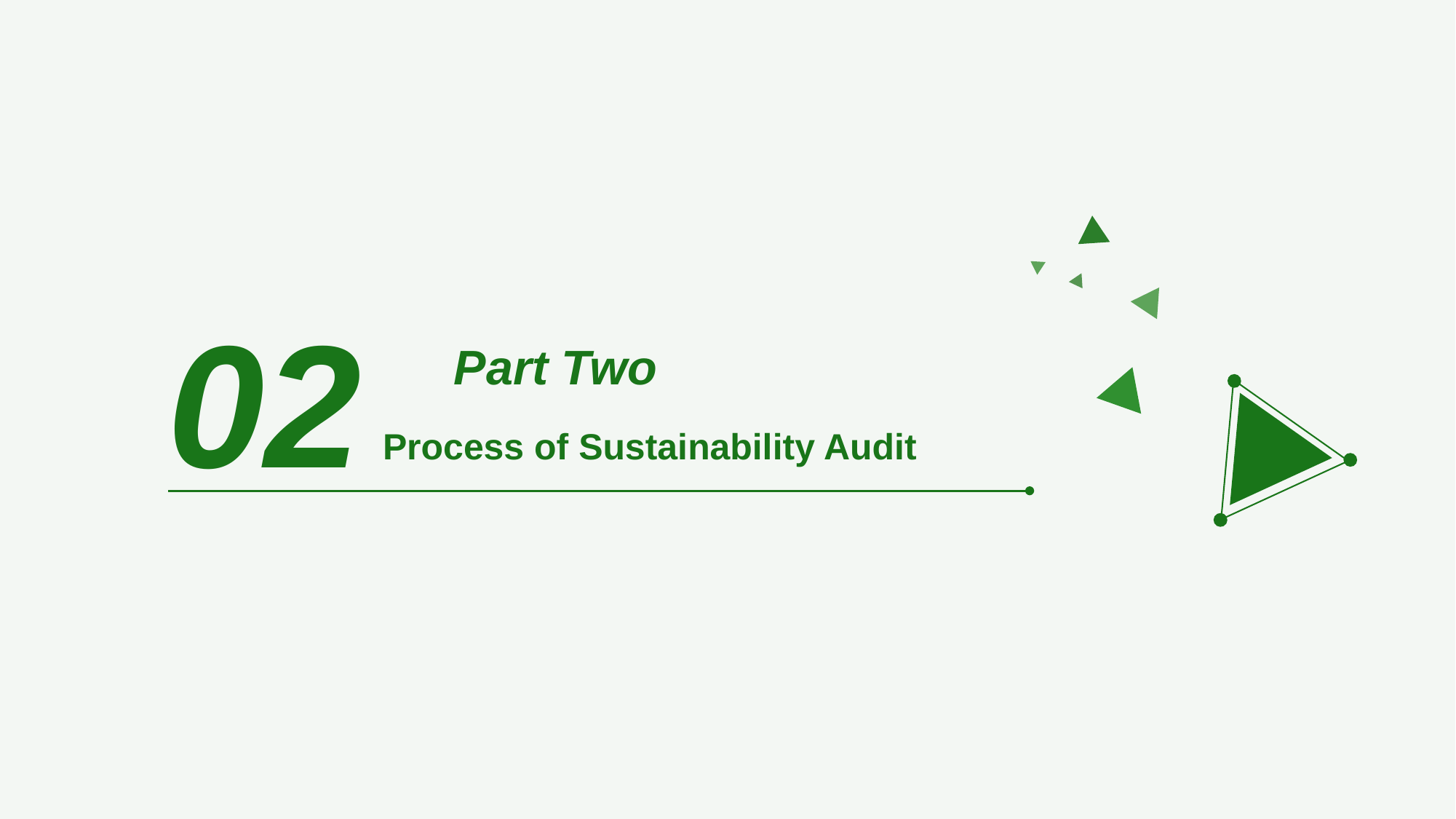

02
Part Two

Process of Sustainability Audit